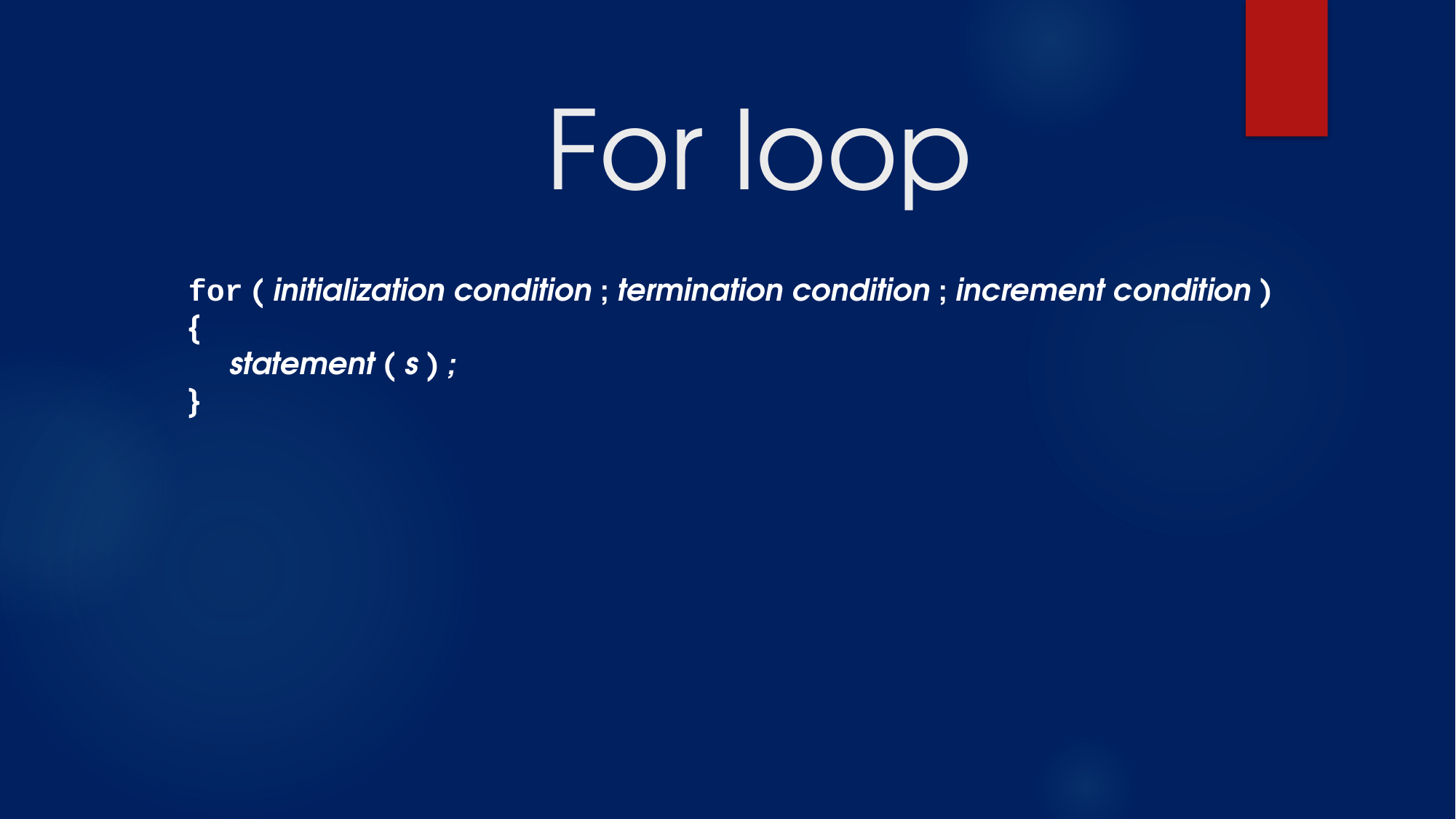

# For loop
for ( initialization condition ; termination condition ; increment condition )
{
	statement ( s ) ;
}